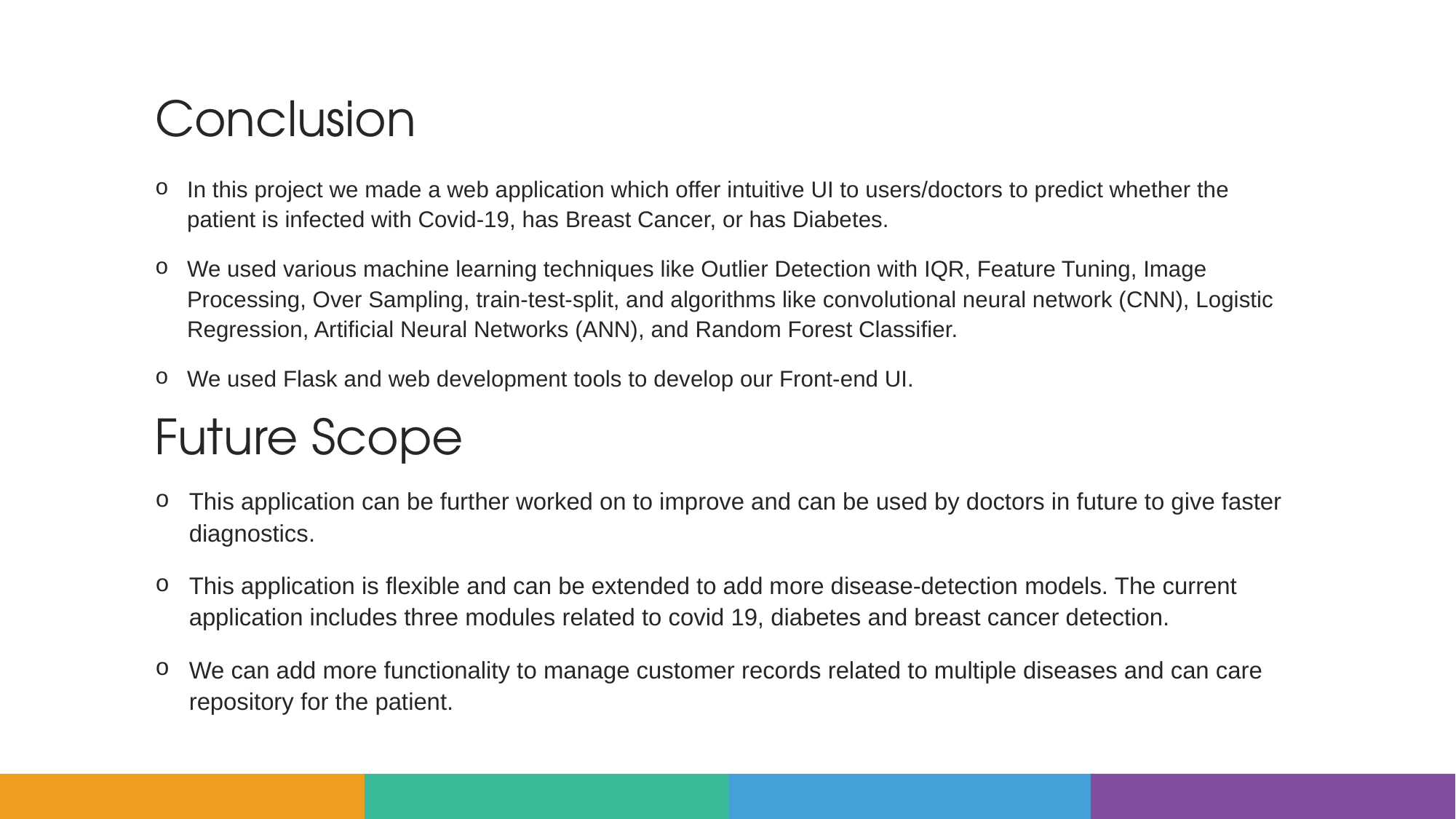

# Conclusion
In this project we made a web application which offer intuitive UI to users/doctors to predict whether the patient is infected with Covid-19, has Breast Cancer, or has Diabetes.
We used various machine learning techniques like Outlier Detection with IQR, Feature Tuning, Image Processing, Over Sampling, train-test-split, and algorithms like convolutional neural network (CNN), Logistic Regression, Artificial Neural Networks (ANN), and Random Forest Classifier.
We used Flask and web development tools to develop our Front-end UI.
Future Scope
This application can be further worked on to improve and can be used by doctors in future to give faster diagnostics.
This application is flexible and can be extended to add more disease-detection models. The current application includes three modules related to covid 19, diabetes and breast cancer detection.
We can add more functionality to manage customer records related to multiple diseases and can care repository for the patient.